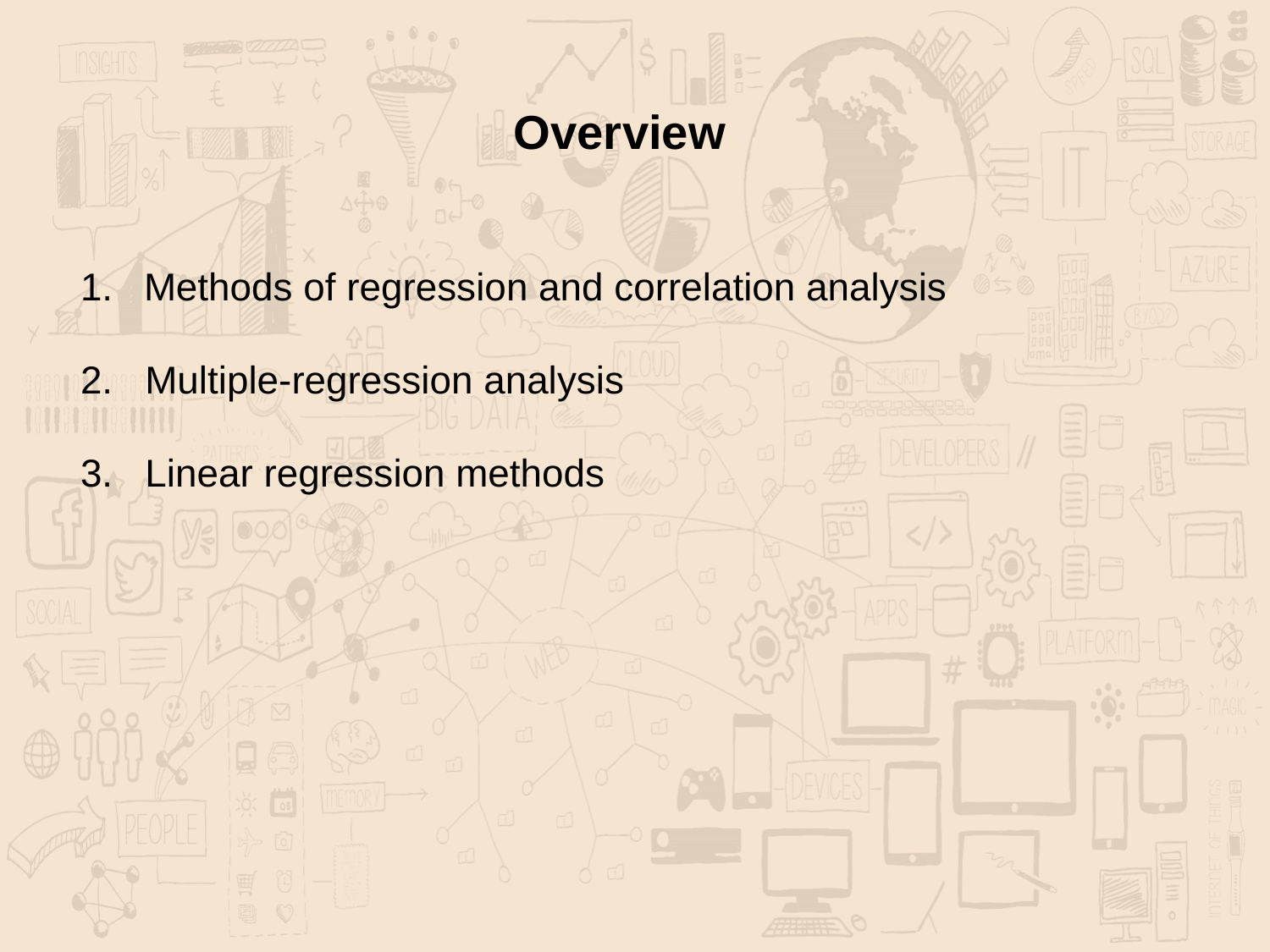

Overview

Methods of regression and correlation analysis

2.   Multiple-regression analysis

3.   Linear regression methods